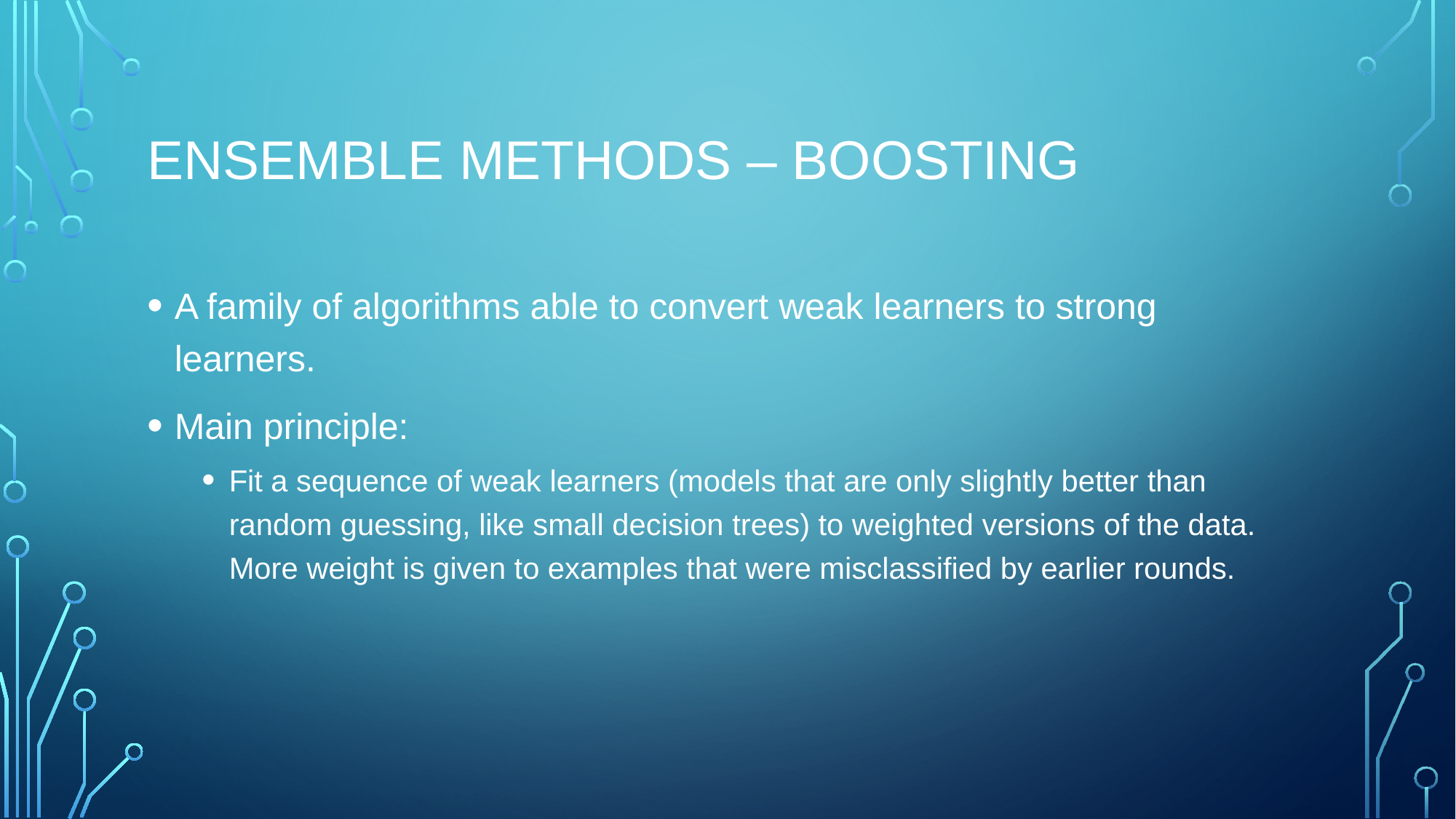

# Ensemble Methods – Boosting
A family of algorithms able to convert weak learners to strong learners.
Main principle:
Fit a sequence of weak learners (models that are only slightly better than random guessing, like small decision trees) to weighted versions of the data. More weight is given to examples that were misclassified by earlier rounds.